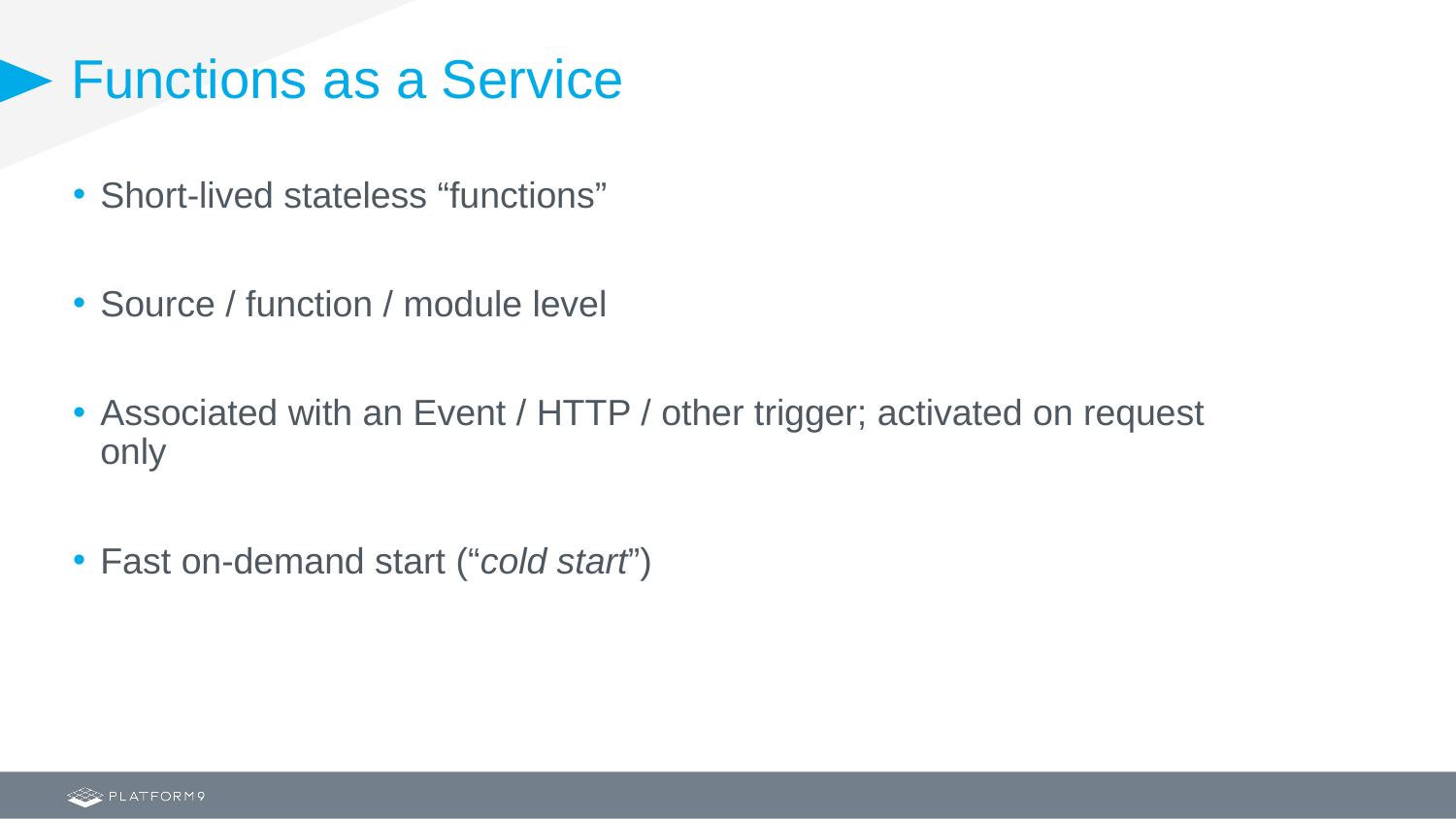

# Functions as a Service
Short-lived stateless “functions”

Source / function / module level

Associated with an Event / HTTP / other trigger; activated on request only

Fast on-demand start (“cold start”)